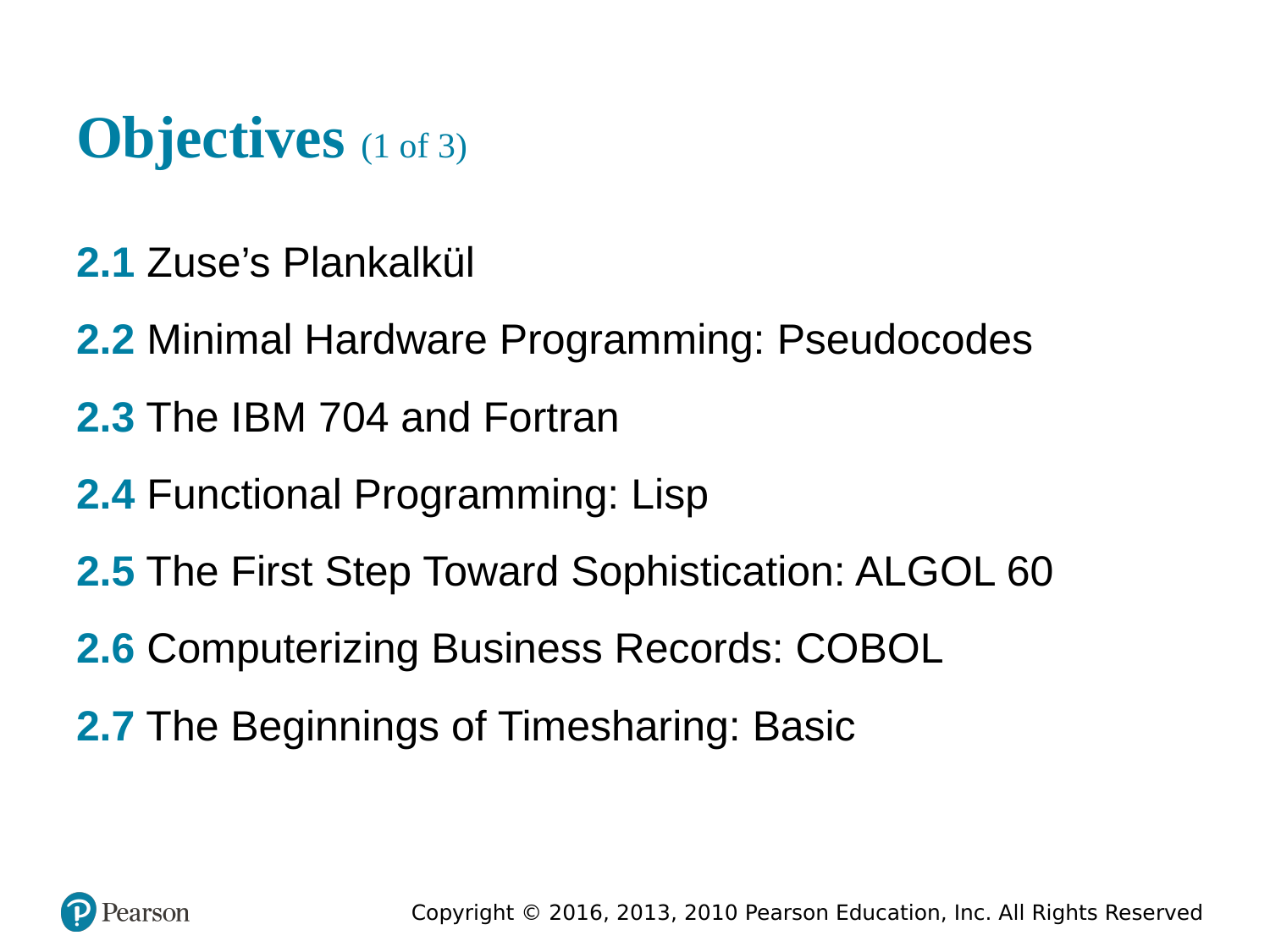

# Objectives (1 of 3)
2.1 Zuse’s Plankalkül
2.2 Minimal Hardware Programming: Pseudocodes
2.3 The I B M 704 and Fortran
2.4 Functional Programming: Lisp
2.5 The First Step Toward Sophistication: ALGOL 60
2.6 Computerizing Business Records: COBOL
2.7 The Beginnings of Timesharing: Basic